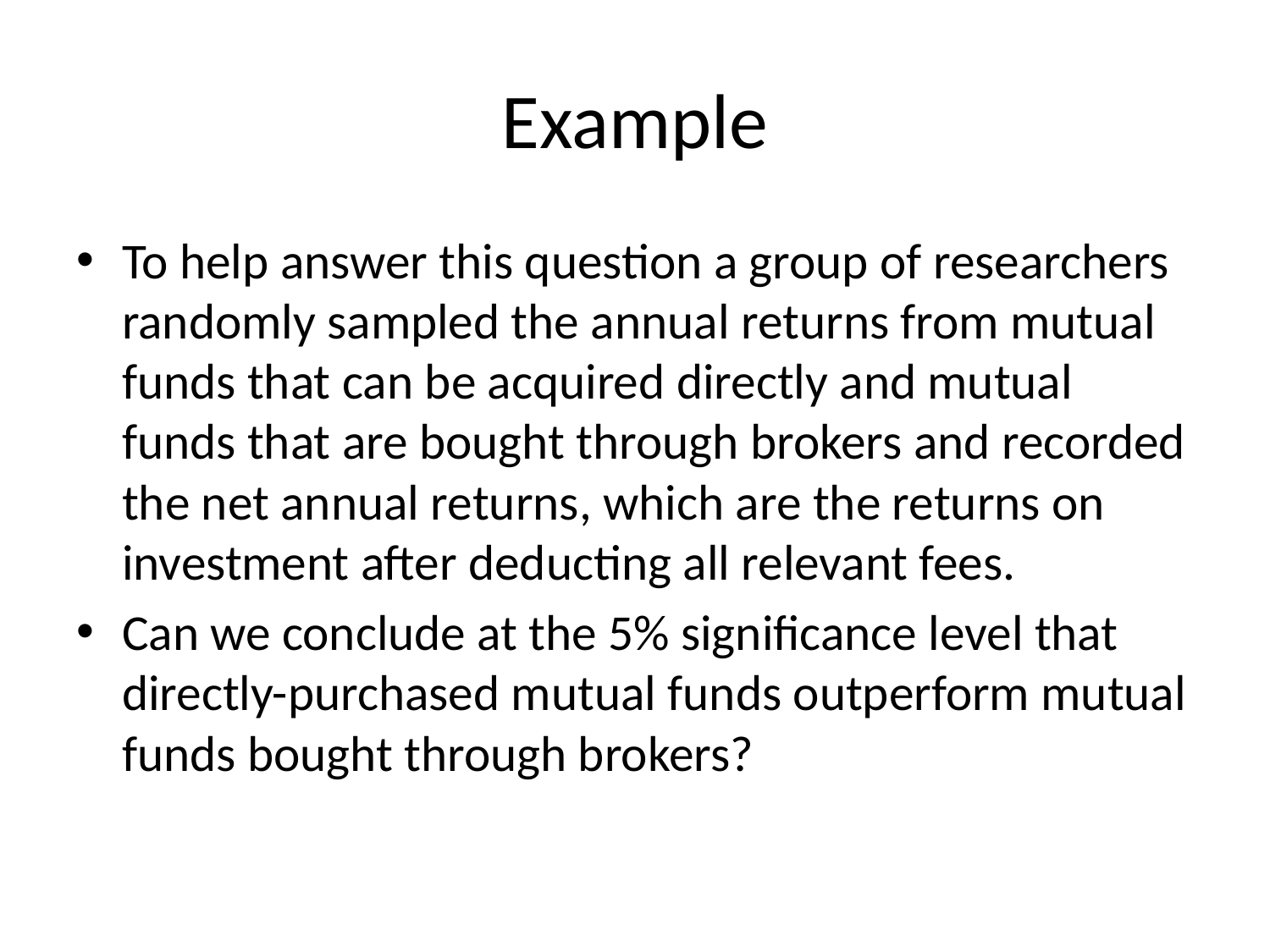

# Example
To help answer this question a group of researchers randomly sampled the annual returns from mutual funds that can be acquired directly and mutual funds that are bought through brokers and recorded the net annual returns, which are the returns on investment after deducting all relevant fees.
Can we conclude at the 5% significance level that directly-purchased mutual funds outperform mutual funds bought through brokers?